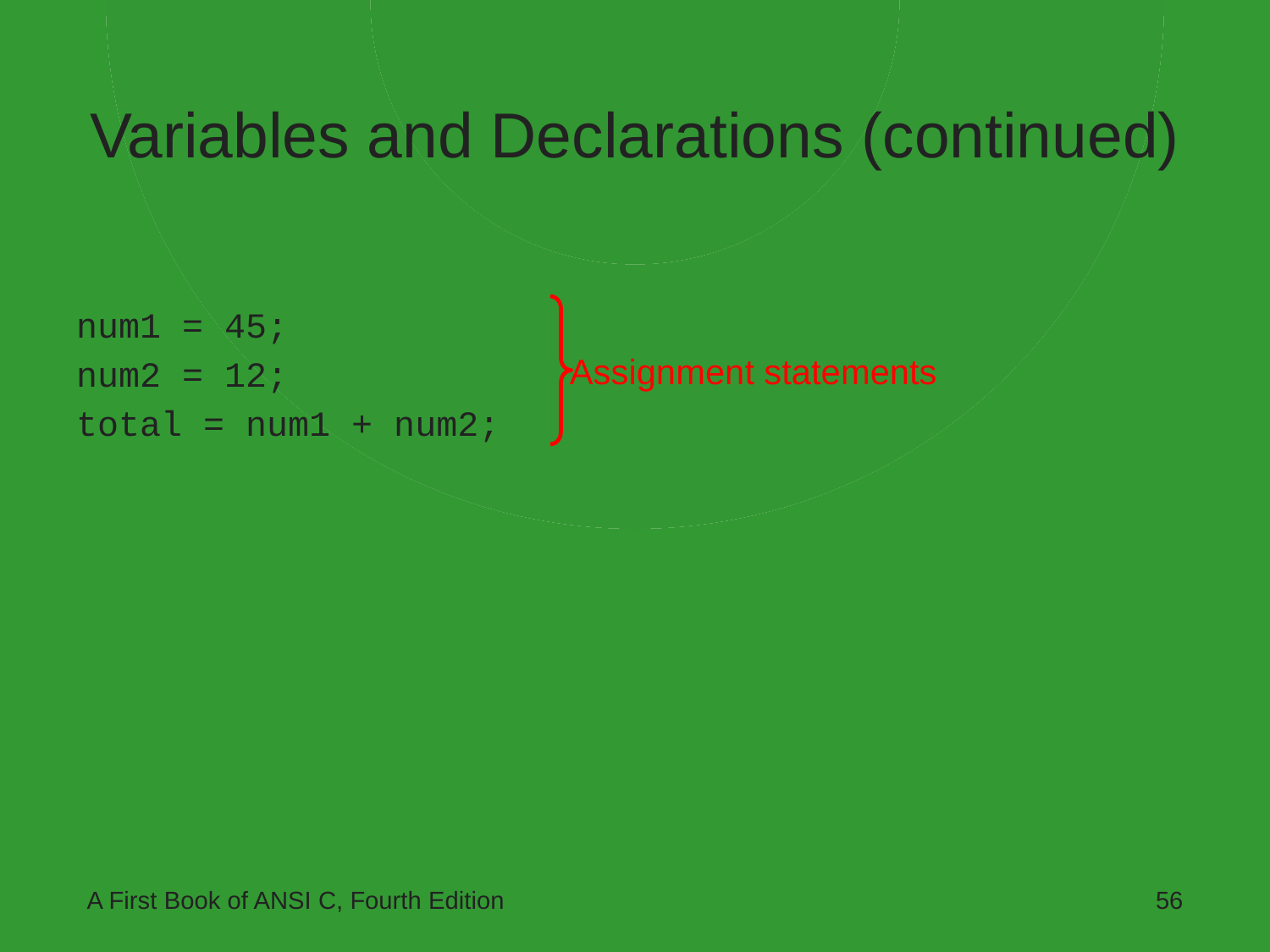

# Variables and Declarations (continued)
num1 = 45;
num2 = 12;
total = num1 + num2;

  Assignment statements
A First Book of ANSI C, Fourth Edition
56